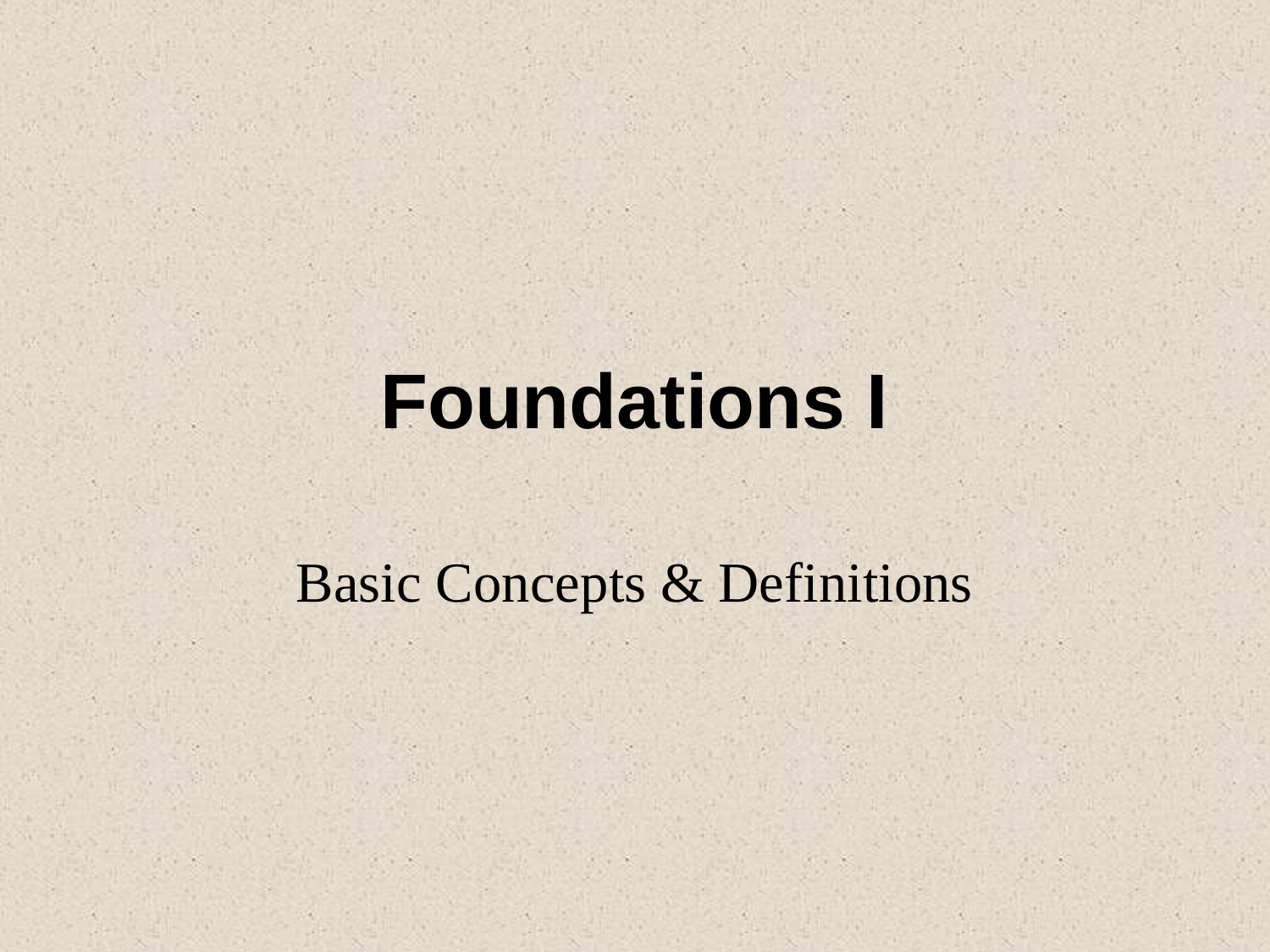

# Foundations I
Basic Concepts & Definitions